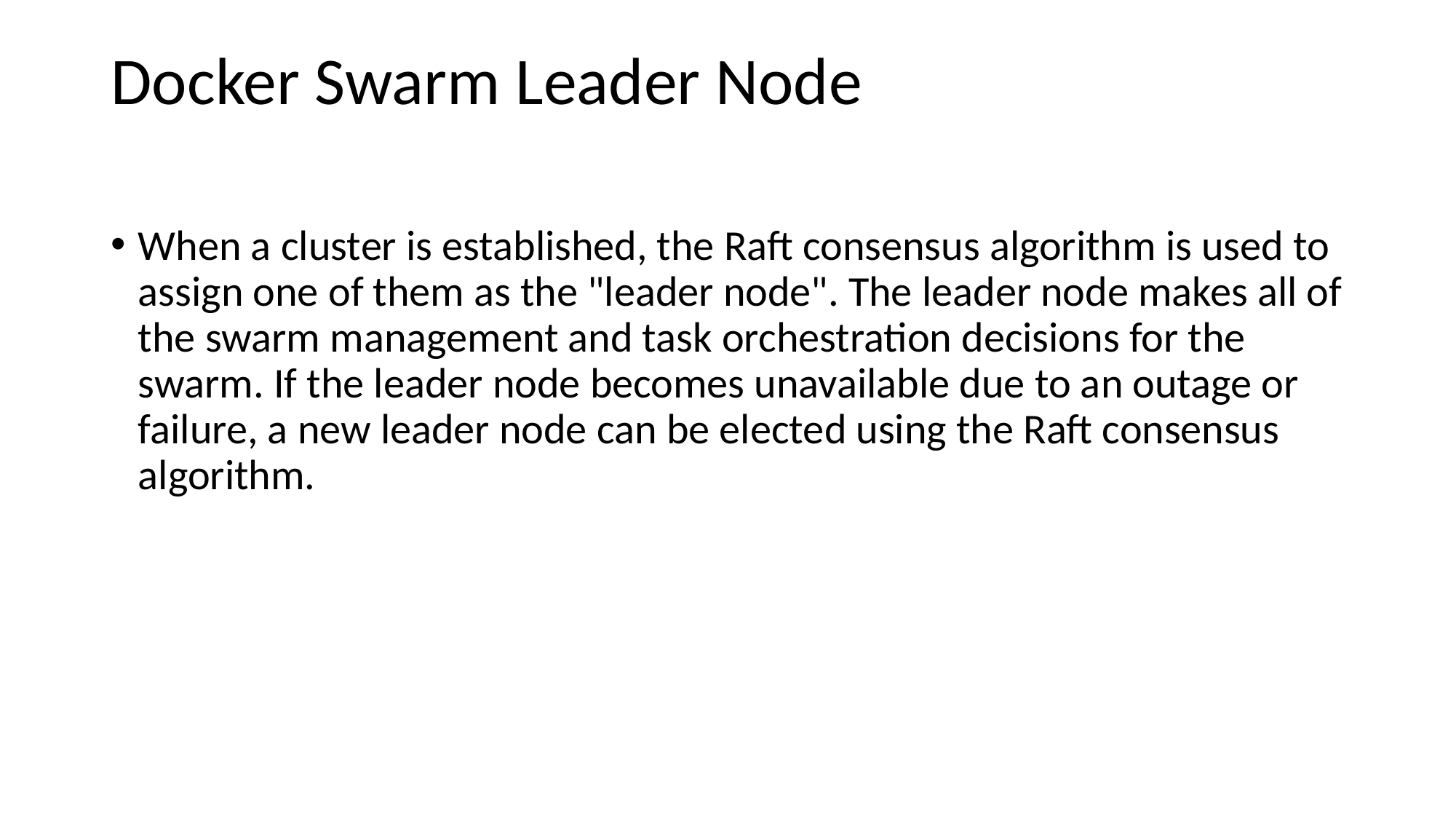

# Docker Swarm Leader Node
When a cluster is established, the Raft consensus algorithm is used to assign one of them as the "leader node". The leader node makes all of the swarm management and task orchestration decisions for the swarm. If the leader node becomes unavailable due to an outage or failure, a new leader node can be elected using the Raft consensus algorithm.